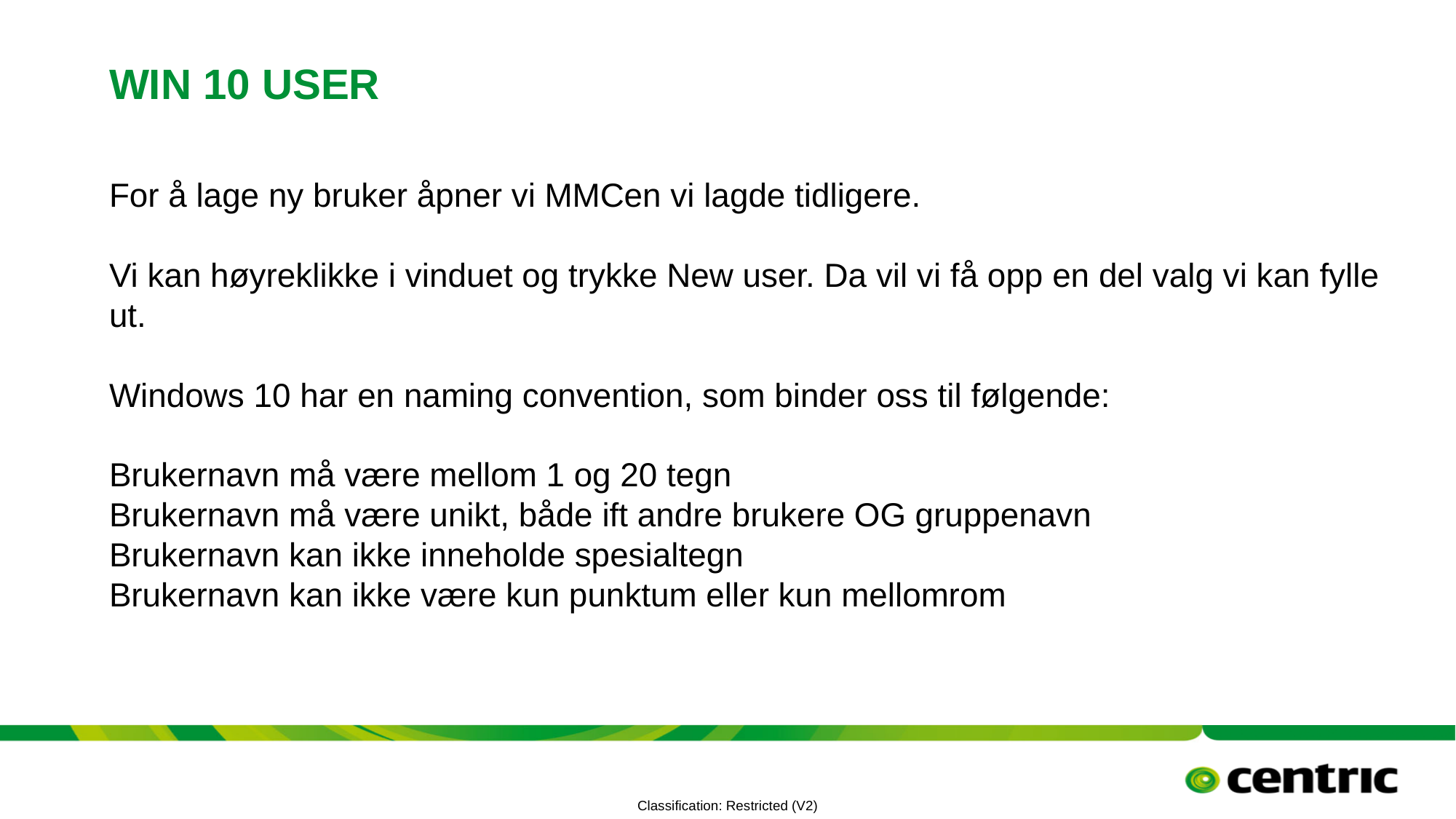

# Win 10 user
For å lage ny bruker åpner vi MMCen vi lagde tidligere.

Vi kan høyreklikke i vinduet og trykke New user. Da vil vi få opp en del valg vi kan fylle ut.

Windows 10 har en naming convention, som binder oss til følgende:

Brukernavn må være mellom 1 og 20 tegn
Brukernavn må være unikt, både ift andre brukere OG gruppenavn
Brukernavn kan ikke inneholde spesialtegn
Brukernavn kan ikke være kun punktum eller kun mellomrom